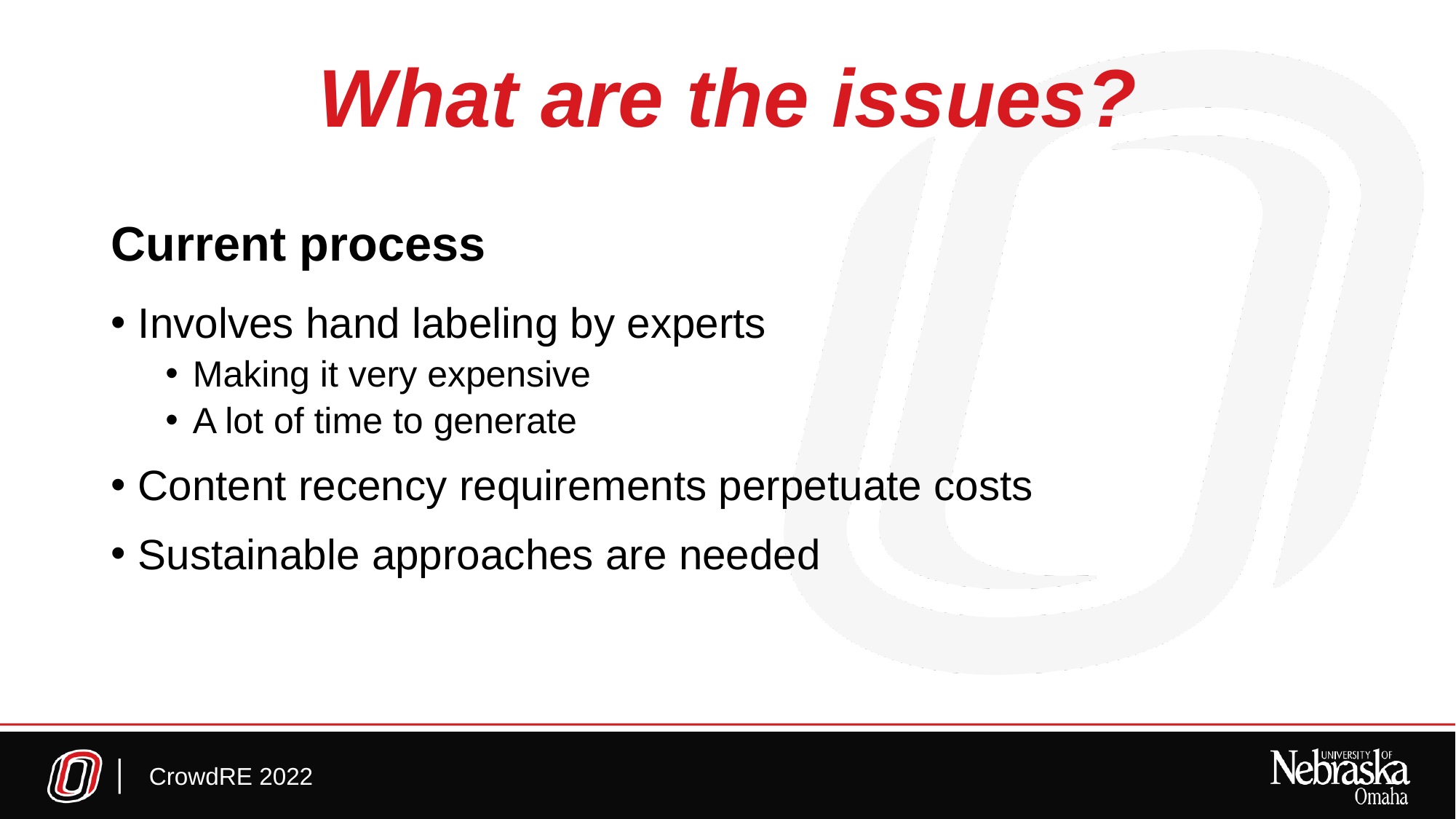

# What are the issues?
Current process
Involves hand labeling by experts
Making it very expensive
A lot of time to generate
Content recency requirements perpetuate costs
Sustainable approaches are needed

CrowdRE 2022